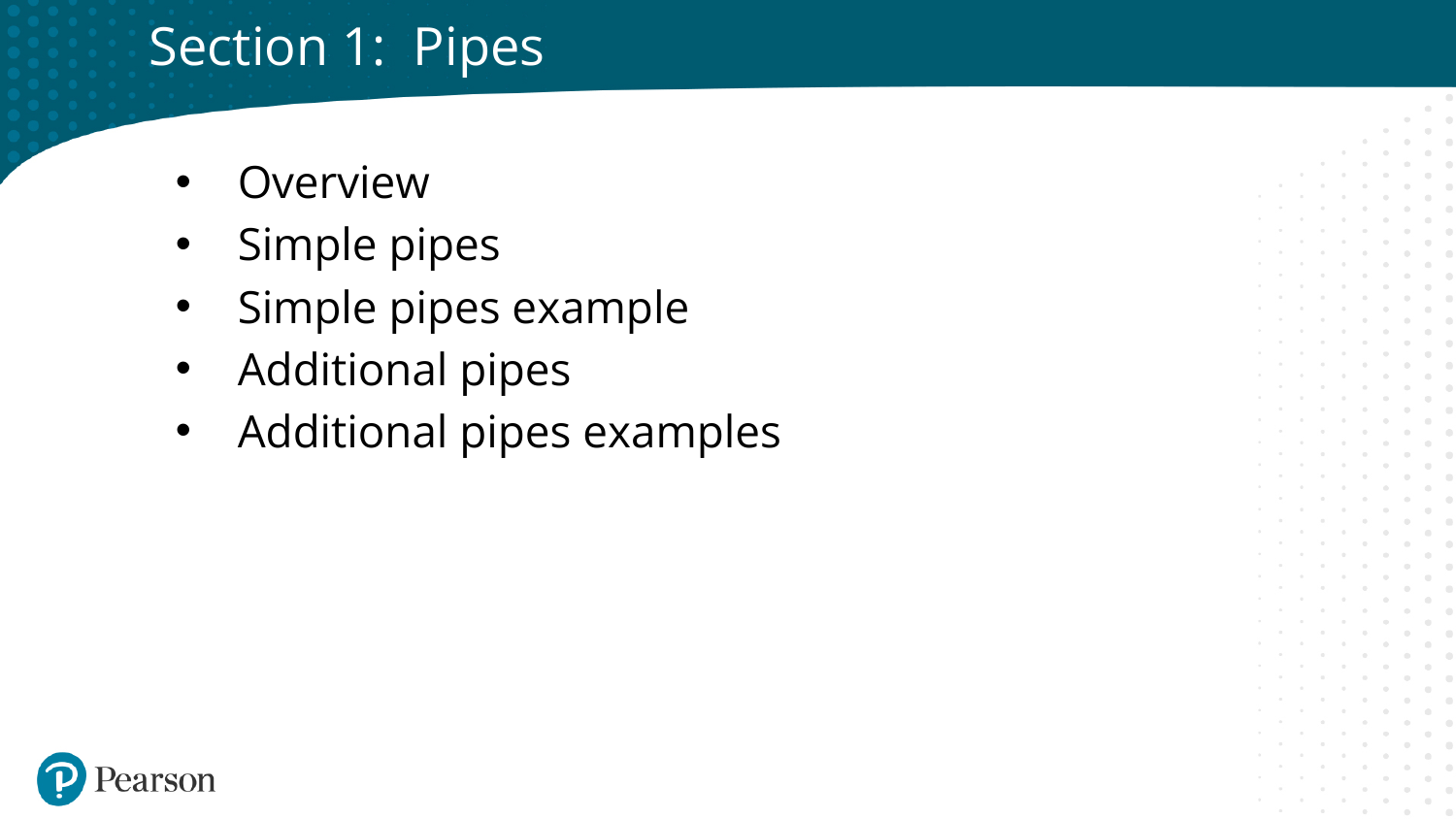

# Section 1:  Pipes
Overview
Simple pipes
Simple pipes example
Additional pipes
Additional pipes examples